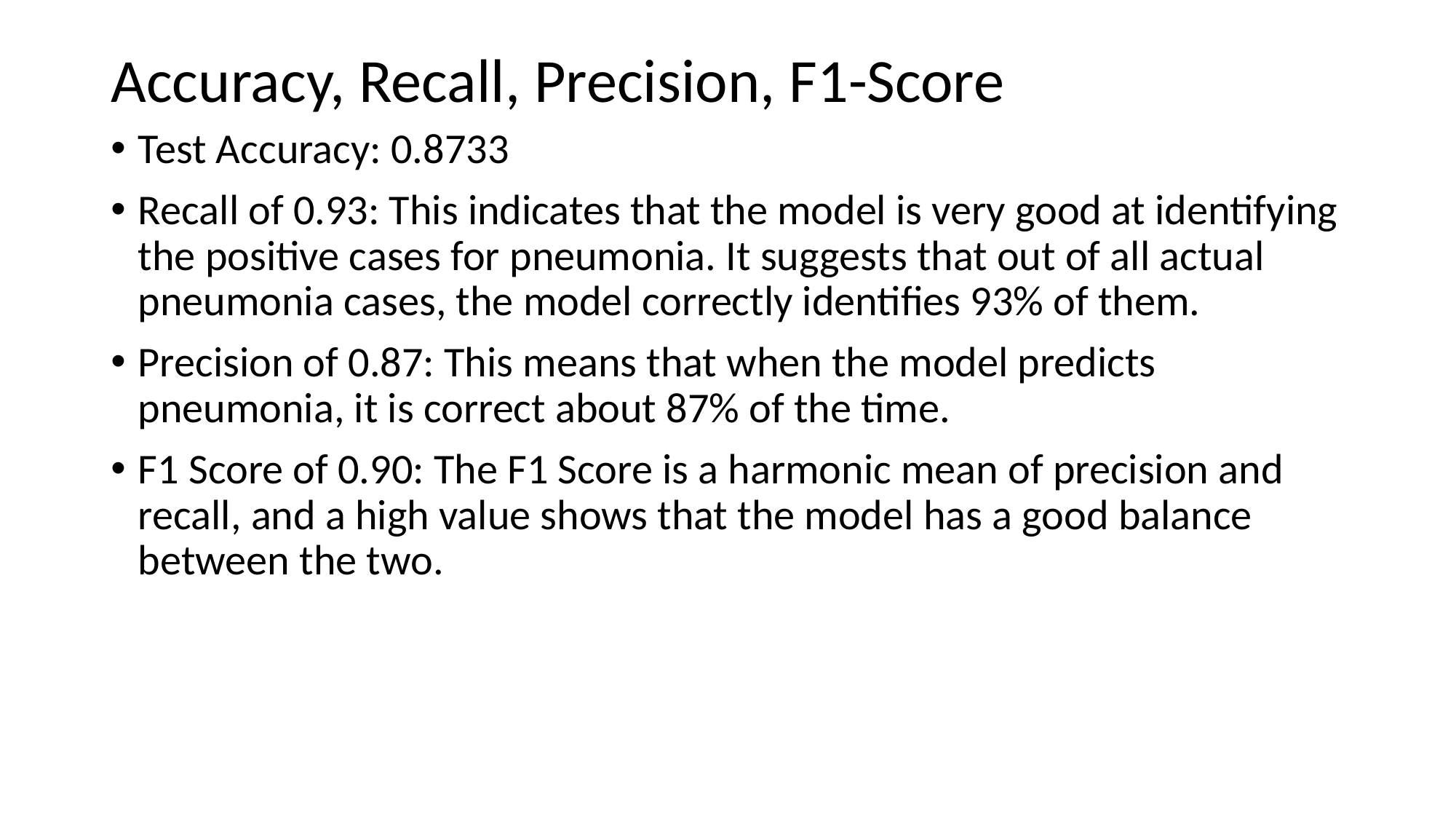

# Accuracy, Recall, Precision, F1-Score
Test Accuracy: 0.8733
Recall of 0.93: This indicates that the model is very good at identifying the positive cases for pneumonia. It suggests that out of all actual pneumonia cases, the model correctly identifies 93% of them.
Precision of 0.87: This means that when the model predicts pneumonia, it is correct about 87% of the time.
F1 Score of 0.90: The F1 Score is a harmonic mean of precision and recall, and a high value shows that the model has a good balance between the two.